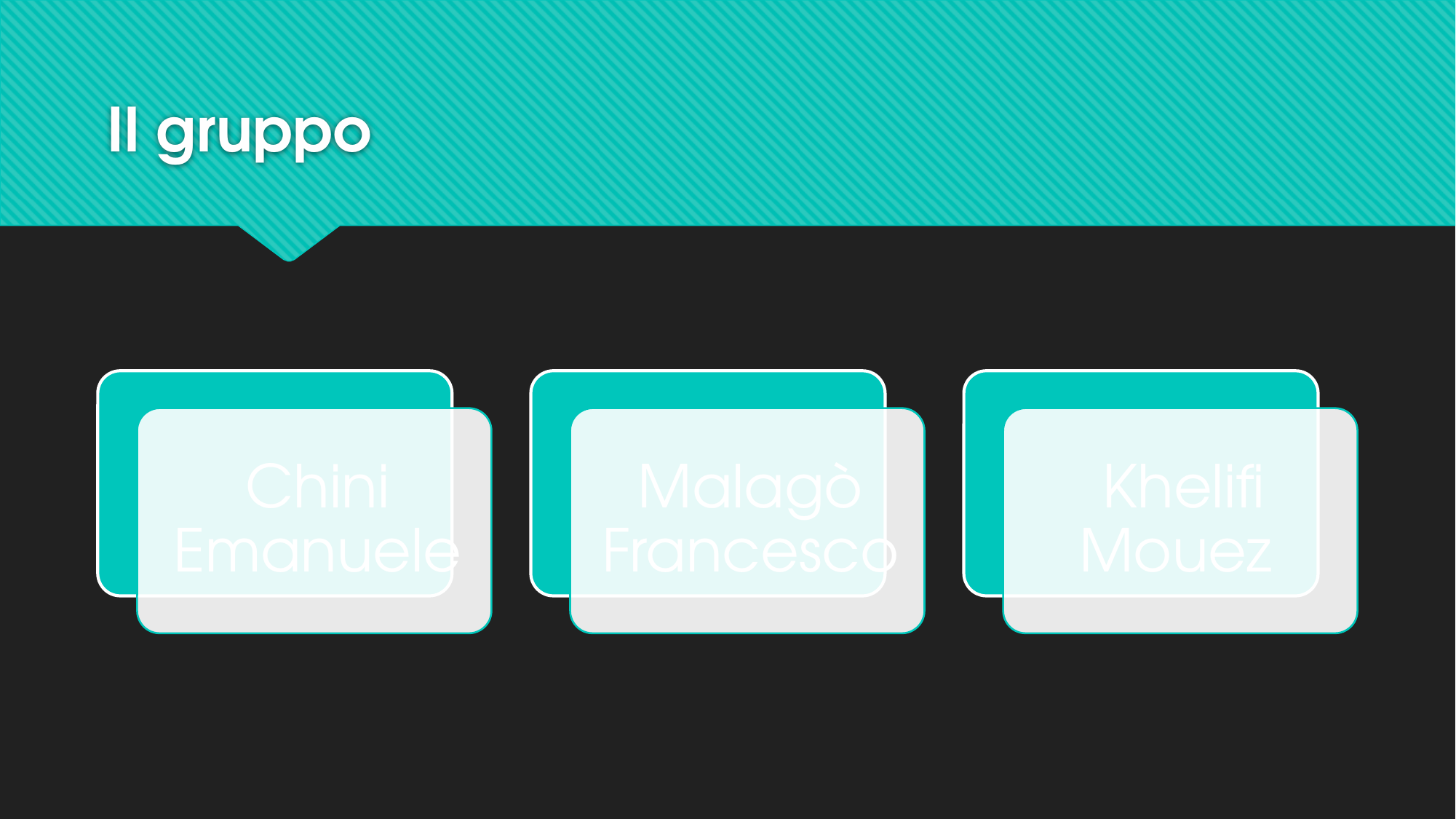

# Il gruppo
Chini Emanuele
Malagò Francesco
Khelifi Mouez